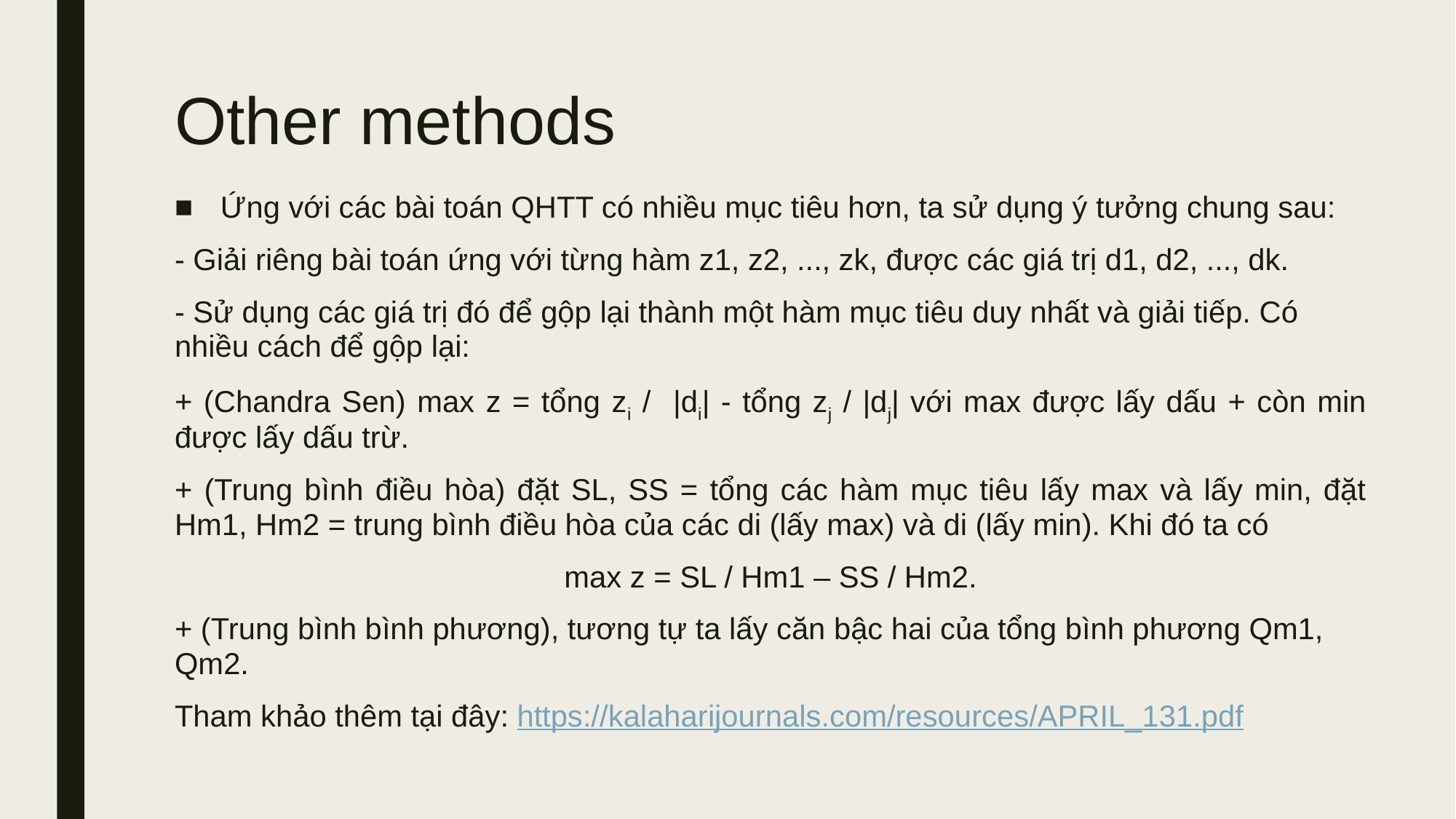

# Other methods
Ứng với các bài toán QHTT có nhiều mục tiêu hơn, ta sử dụng ý tưởng chung sau:
- Giải riêng bài toán ứng với từng hàm z1, z2, ..., zk, được các giá trị d1, d2, ..., dk.
- Sử dụng các giá trị đó để gộp lại thành một hàm mục tiêu duy nhất và giải tiếp. Có nhiều cách để gộp lại:
+ (Chandra Sen) max z = tổng zi /  |di| - tổng zj / |dj| với max được lấy dấu + còn min được lấy dấu trừ.
+ (Trung bình điều hòa) đặt SL, SS = tổng các hàm mục tiêu lấy max và lấy min, đặt Hm1, Hm2 = trung bình điều hòa của các di (lấy max) và di (lấy min). Khi đó ta có
max z = SL / Hm1 – SS / Hm2.
+ (Trung bình bình phương), tương tự ta lấy căn bậc hai của tổng bình phương Qm1, Qm2.
Tham khảo thêm tại đây: https://kalaharijournals.com/resources/APRIL_131.pdf